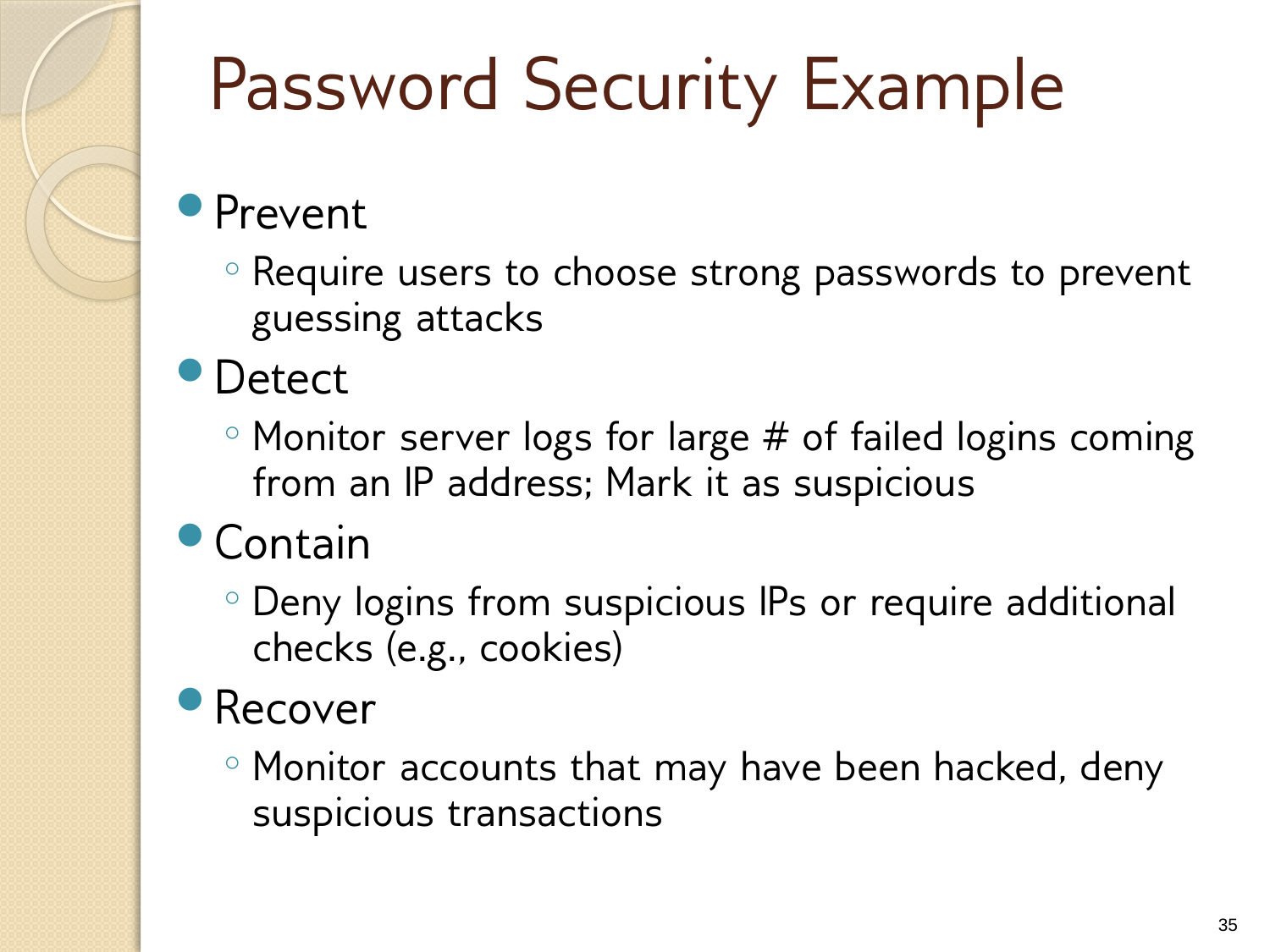

# Password Security Example
Prevent
Require users to choose strong passwords to prevent guessing attacks
Detect
Monitor server logs for large # of failed logins coming from an IP address; Mark it as suspicious
Contain
Deny logins from suspicious IPs or require additional checks (e.g., cookies)
Recover
Monitor accounts that may have been hacked, deny suspicious transactions
35